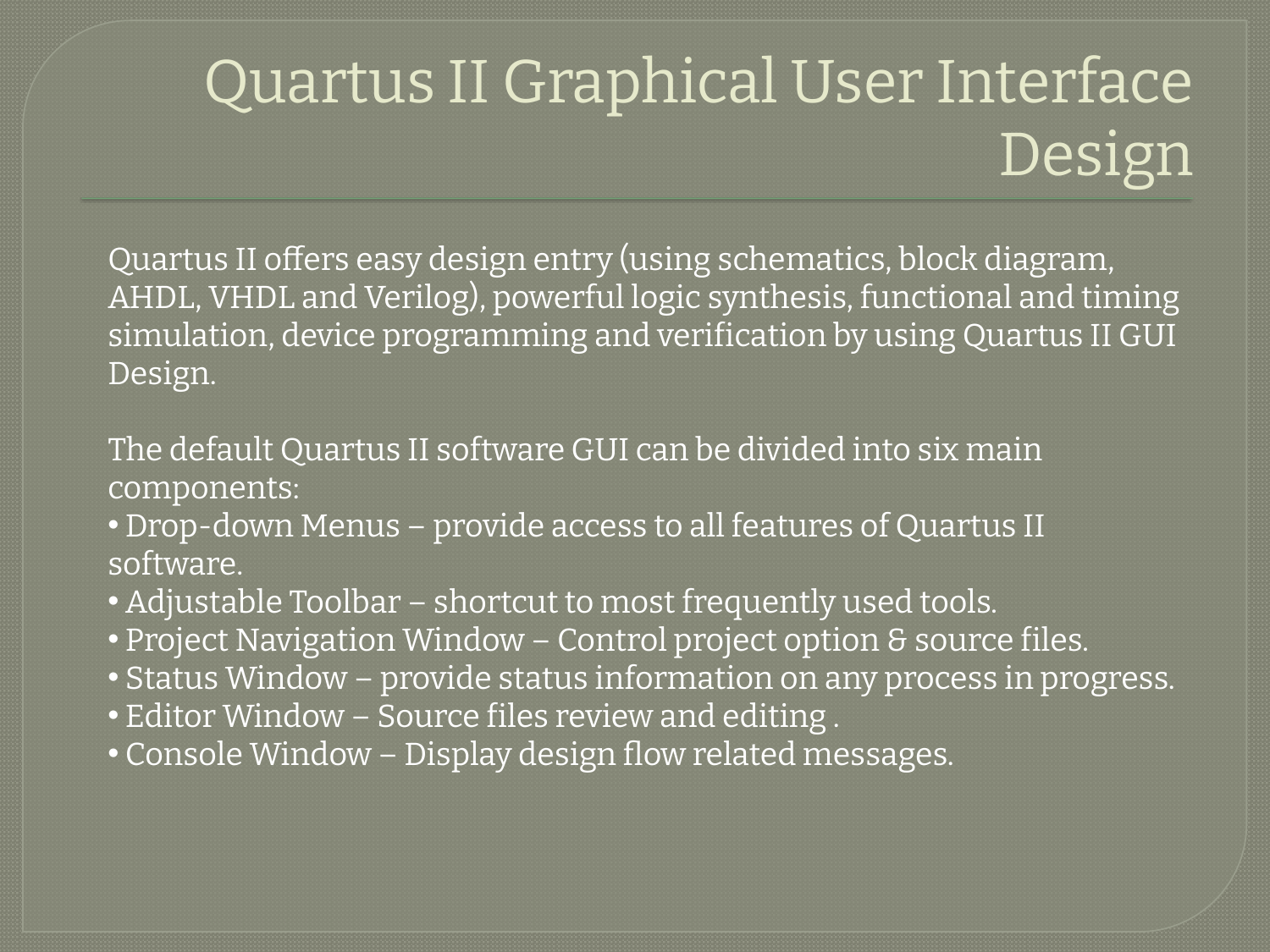

# Quartus II Graphical User Interface Design
Quartus II offers easy design entry (using schematics, block diagram, AHDL, VHDL and Verilog), powerful logic synthesis, functional and timing simulation, device programming and verification by using Quartus II GUI Design.

The default Quartus II software GUI can be divided into six main components:
 Drop-down Menus – provide access to all features of Quartus II software.
 Adjustable Toolbar – shortcut to most frequently used tools.
 Project Navigation Window – Control project option & source files.
 Status Window – provide status information on any process in progress.
 Editor Window – Source files review and editing .
 Console Window – Display design flow related messages.